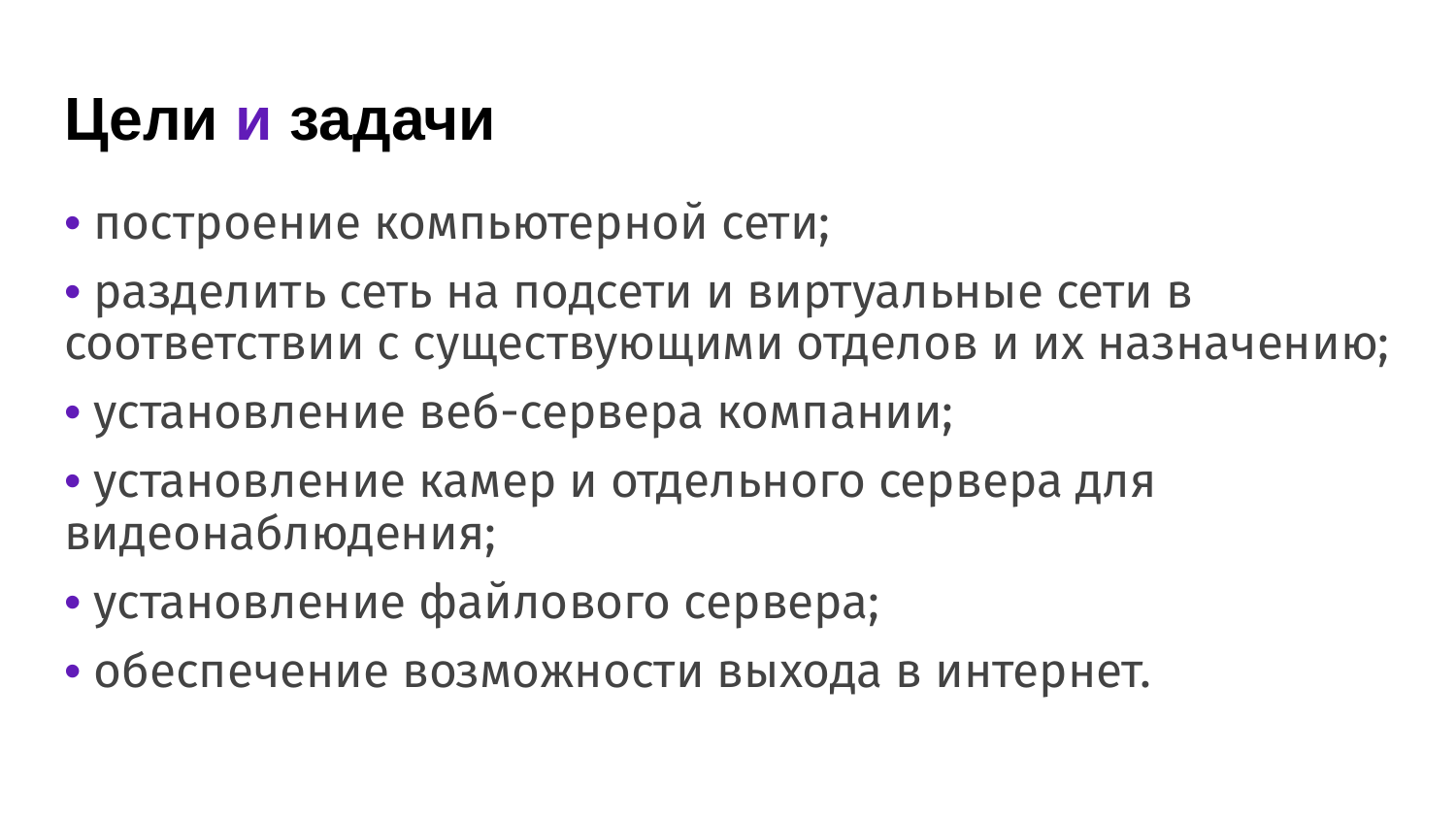

# Цели и задачи
• построение компьютерной сети;
• разделить сеть на подсети и виртуальные сети в соответствии с существующими отделов и их назначению;
• установление веб-сервера компании;
• установление камер и отдельного сервера для видеонаблюдения;
• установление файлового сервера;
• обеспечение возможности выхода в интернет.